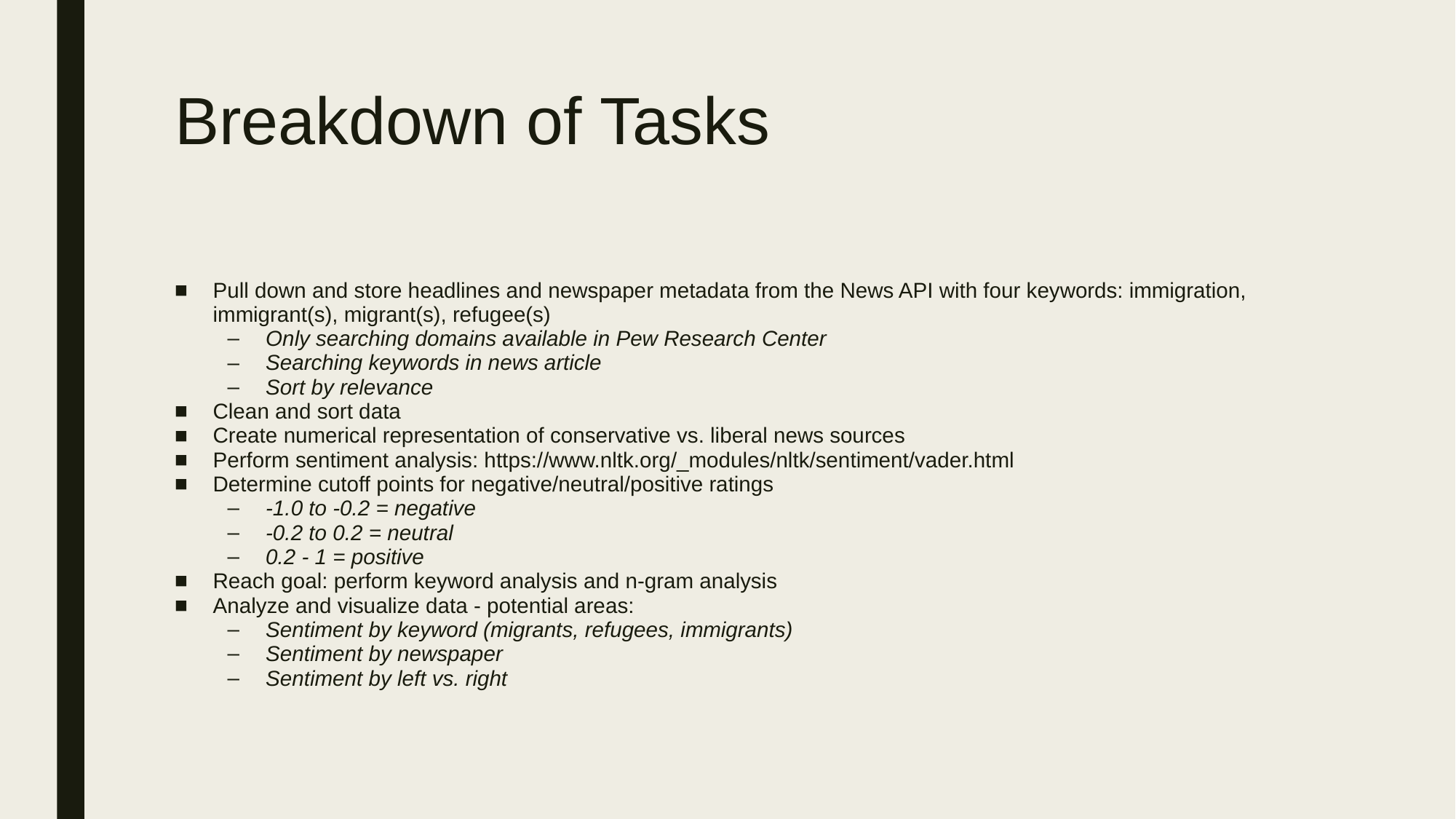

# Breakdown of Tasks
Pull down and store headlines and newspaper metadata from the News API with four keywords: immigration, immigrant(s), migrant(s), refugee(s)
Only searching domains available in Pew Research Center
Searching keywords in news article
Sort by relevance
Clean and sort data
Create numerical representation of conservative vs. liberal news sources
Perform sentiment analysis: https://www.nltk.org/_modules/nltk/sentiment/vader.html
Determine cutoff points for negative/neutral/positive ratings
-1.0 to -0.2 = negative
-0.2 to 0.2 = neutral
0.2 - 1 = positive
Reach goal: perform keyword analysis and n-gram analysis
Analyze and visualize data - potential areas:
Sentiment by keyword (migrants, refugees, immigrants)
Sentiment by newspaper
Sentiment by left vs. right